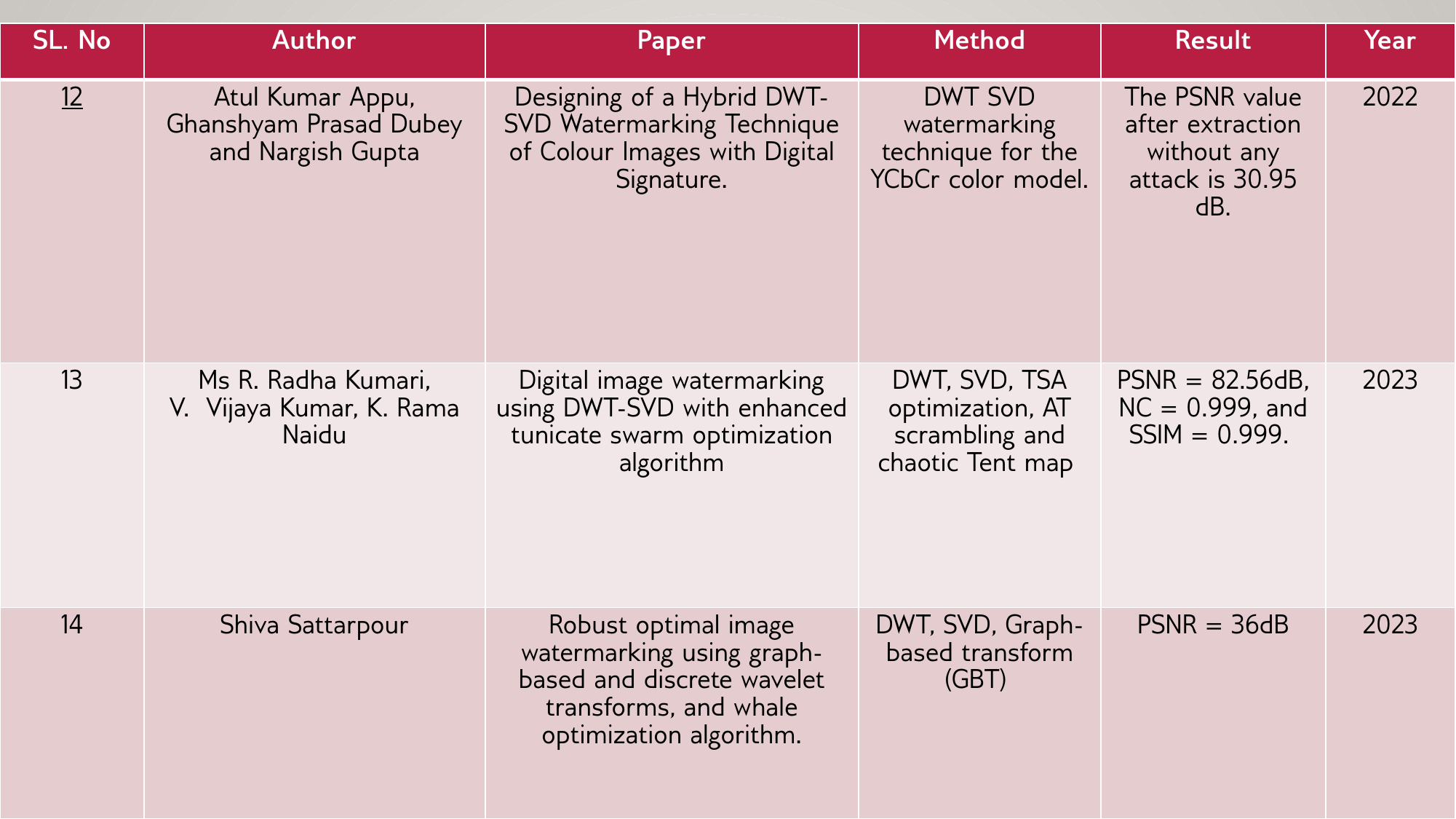

| SL. No | Author | Paper | Method | Result | Year |
| --- | --- | --- | --- | --- | --- |
| 12 | Atul Kumar Appu, Ghanshyam Prasad Dubey and Nargish Gupta | Designing of a Hybrid DWT-SVD Watermarking Technique of Colour Images with Digital Signature. | DWT SVD watermarking technique for the YCbCr color model. | The PSNR value after extraction without any attack is 30.95 dB. | 2022 |
| 13 | Ms R. Radha Kumari, V. Vijaya Kumar, K. Rama Naidu | Digital image watermarking using DWT-SVD with enhanced tunicate swarm optimization algorithm | DWT, SVD, TSA optimization, AT scrambling and chaotic Tent map | PSNR = 82.56dB, NC = 0.999, and SSIM = 0.999. | 2023 |
| 14 | Shiva Sattarpour | Robust optimal image watermarking using graph-based and discrete wavelet transforms, and whale optimization algorithm. | DWT, SVD, Graph-based transform (GBT) | PSNR = 36dB | 2023 |